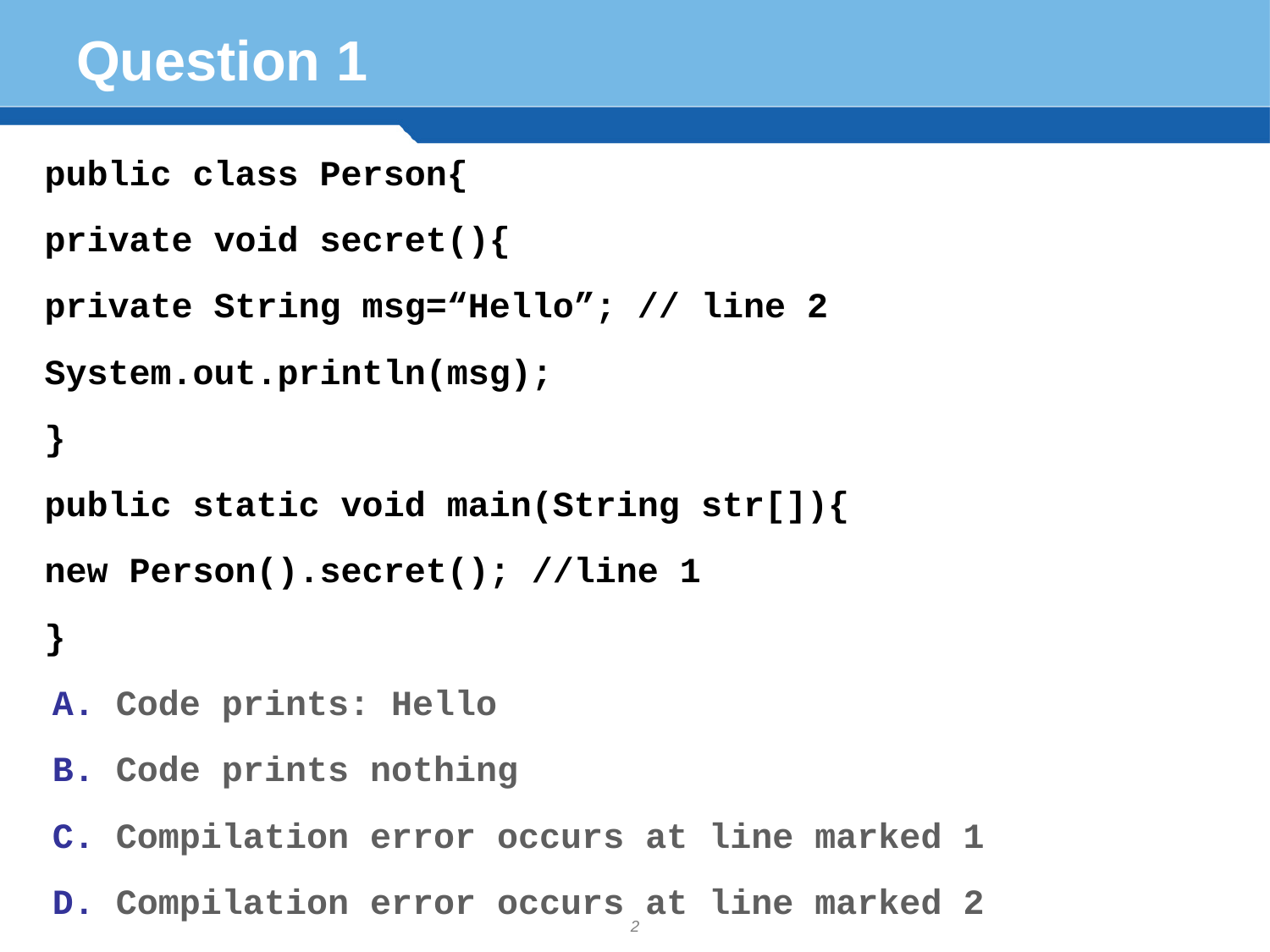

# Question 1
public class Person{
private void secret(){
private String msg=“Hello”; // line 2
System.out.println(msg);
}
public static void main(String str[]){
new Person().secret(); //line 1
}
Code prints: Hello
Code prints nothing
Compilation error occurs at line marked 1
Compilation error occurs at line marked 2
2